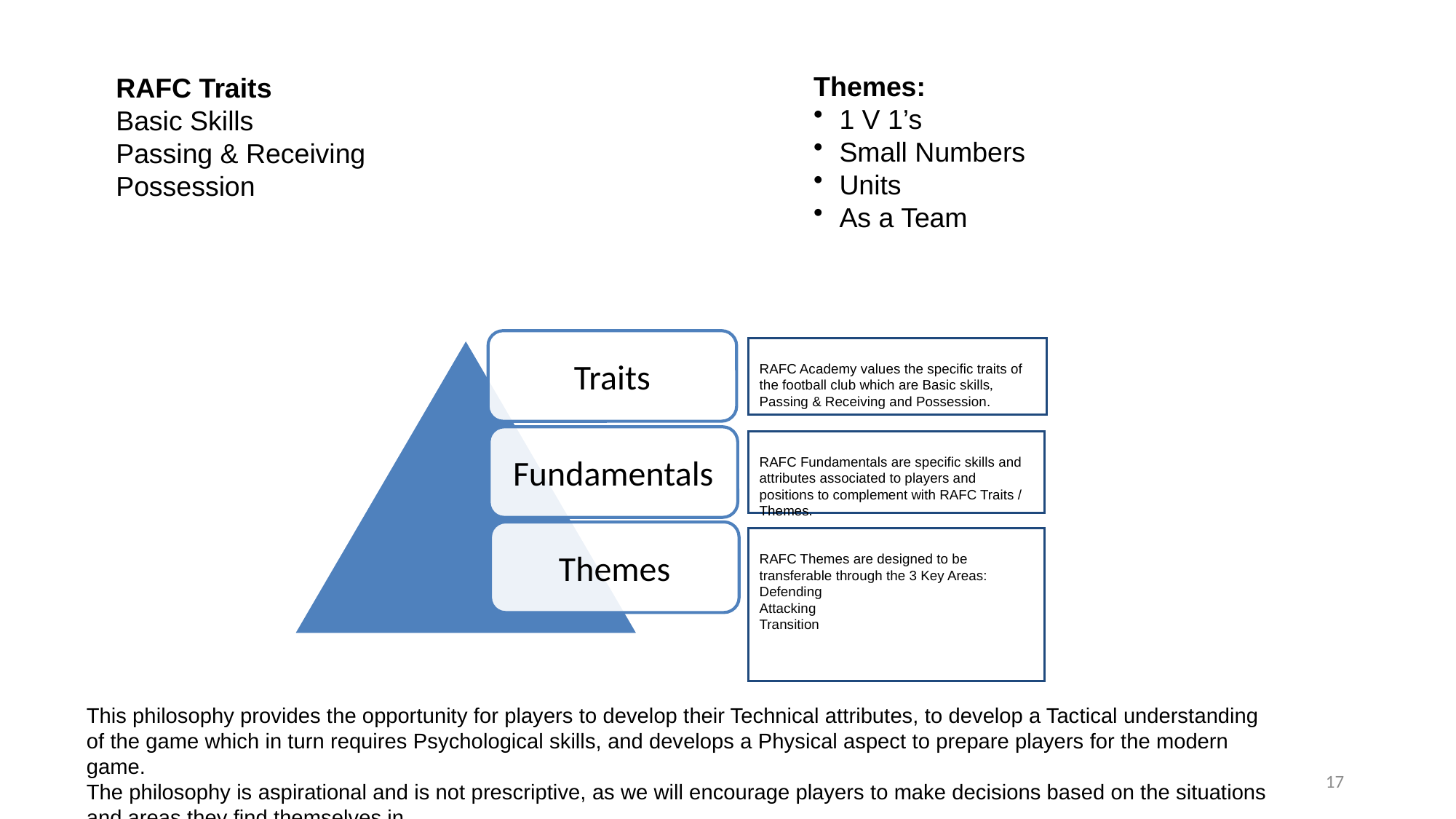

RAFC Traits
Basic Skills
Passing & Receiving
Possession

Themes:
1 V 1’s
Small Numbers
Units
As a Team

Traits

RAFC Academy values the specific traits of the football club which are Basic skills, Passing & Receiving and Possession.

Fundamentals

RAFC Fundamentals are specific skills and attributes associated to players and positions to complement with RAFC Traits / Themes.

Themes

RAFC Themes are designed to be transferable through the 3 Key Areas:
Defending
Attacking
Transition
This philosophy provides the opportunity for players to develop their Technical attributes, to develop a Tactical understanding of the game which in turn requires Psychological skills, and develops a Physical aspect to prepare players for the modern game.
The philosophy is aspirational and is not prescriptive, as we will encourage players to make decisions based on the situations and areas they find themselves in
17